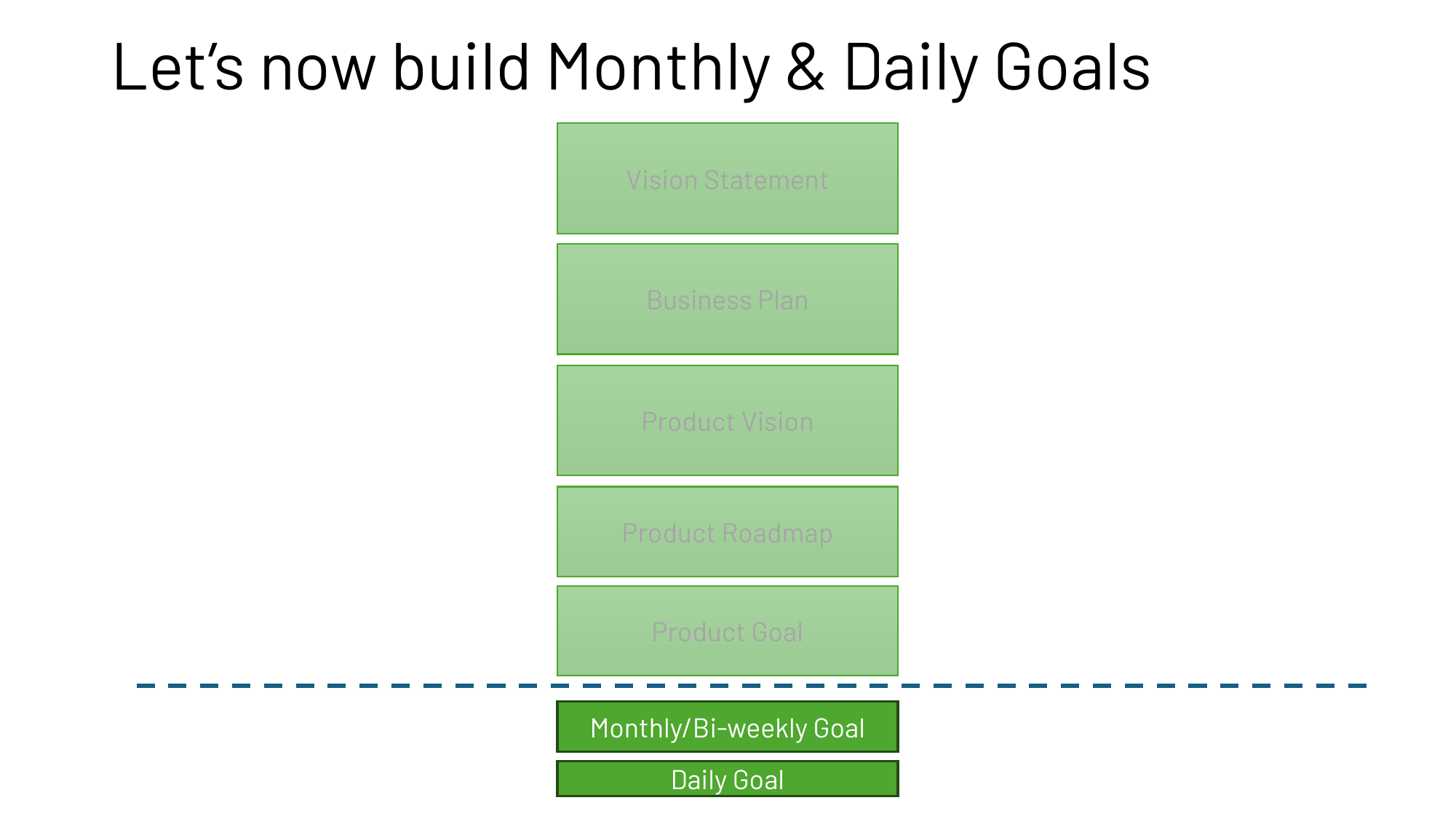

# Let’s now build Monthly & Daily Goals
Vision Statement
Business Plan
Product Vision
Product Roadmap
Product Goal
Monthly/Bi-weekly Goal
Daily Goal